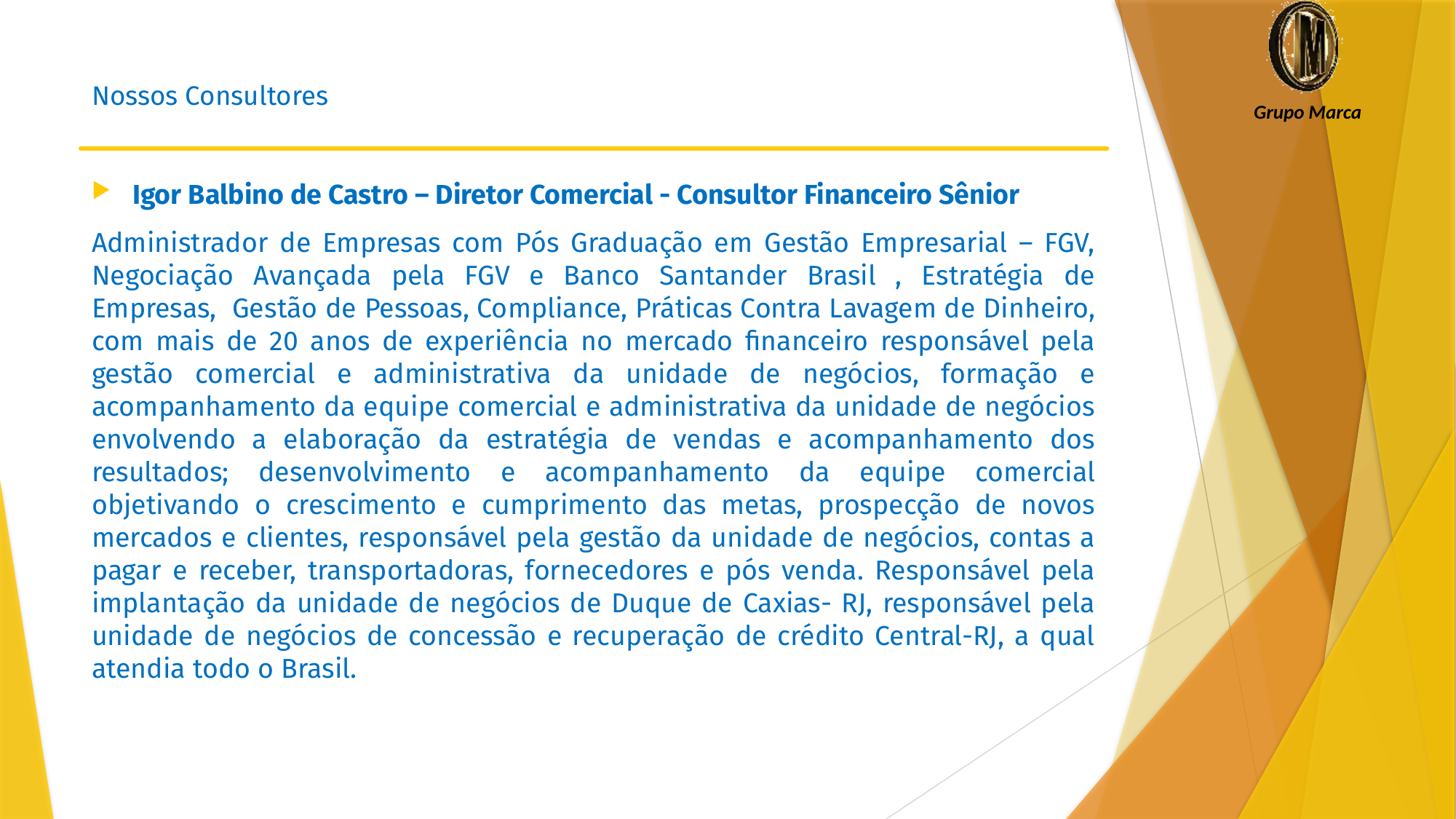

# Nossos Consultores
Igor Balbino de Castro – Diretor Comercial - Consultor Financeiro Sênior
Administrador de Empresas com Pós Graduação em Gestão Empresarial – FGV, Negociação Avançada pela FGV e Banco Santander Brasil , Estratégia de Empresas,  Gestão de Pessoas, Compliance, Práticas Contra Lavagem de Dinheiro, com mais de 20 anos de experiência no mercado financeiro responsável pela gestão comercial e administrativa da unidade de negócios, formação e acompanhamento da equipe comercial e administrativa da unidade de negócios envolvendo a elaboração da estratégia de vendas e acompanhamento dos resultados; desenvolvimento e acompanhamento da equipe comercial objetivando o crescimento e cumprimento das metas, prospecção de novos mercados e clientes, responsável pela gestão da unidade de negócios, contas a pagar e receber, transportadoras, fornecedores e pós venda. Responsável pela implantação da unidade de negócios de Duque de Caxias- RJ, responsável pela unidade de negócios de concessão e recuperação de crédito Central-RJ, a qual atendia todo o Brasil.